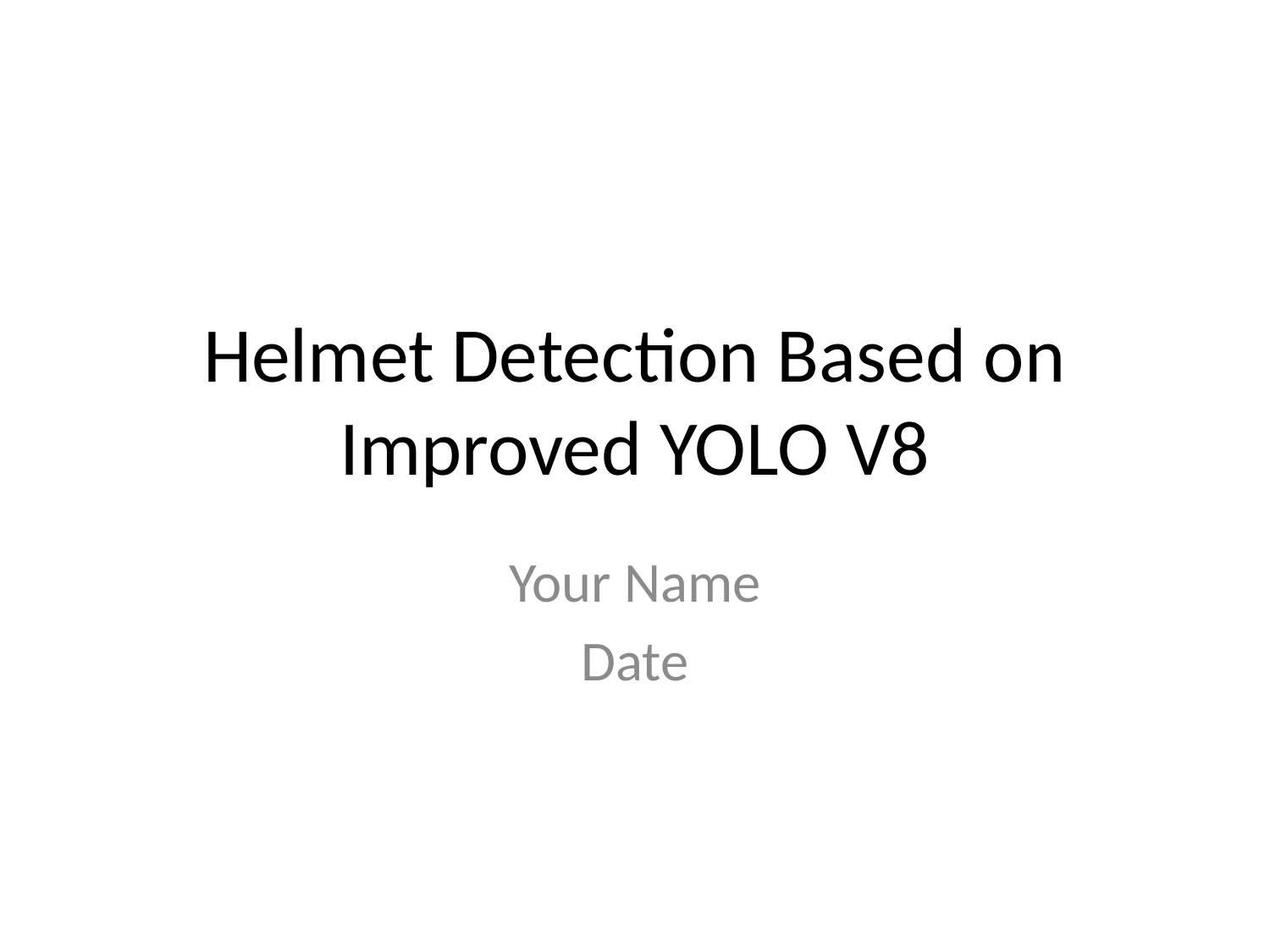

# Helmet Detection Based on Improved YOLO V8
Your Name
Date